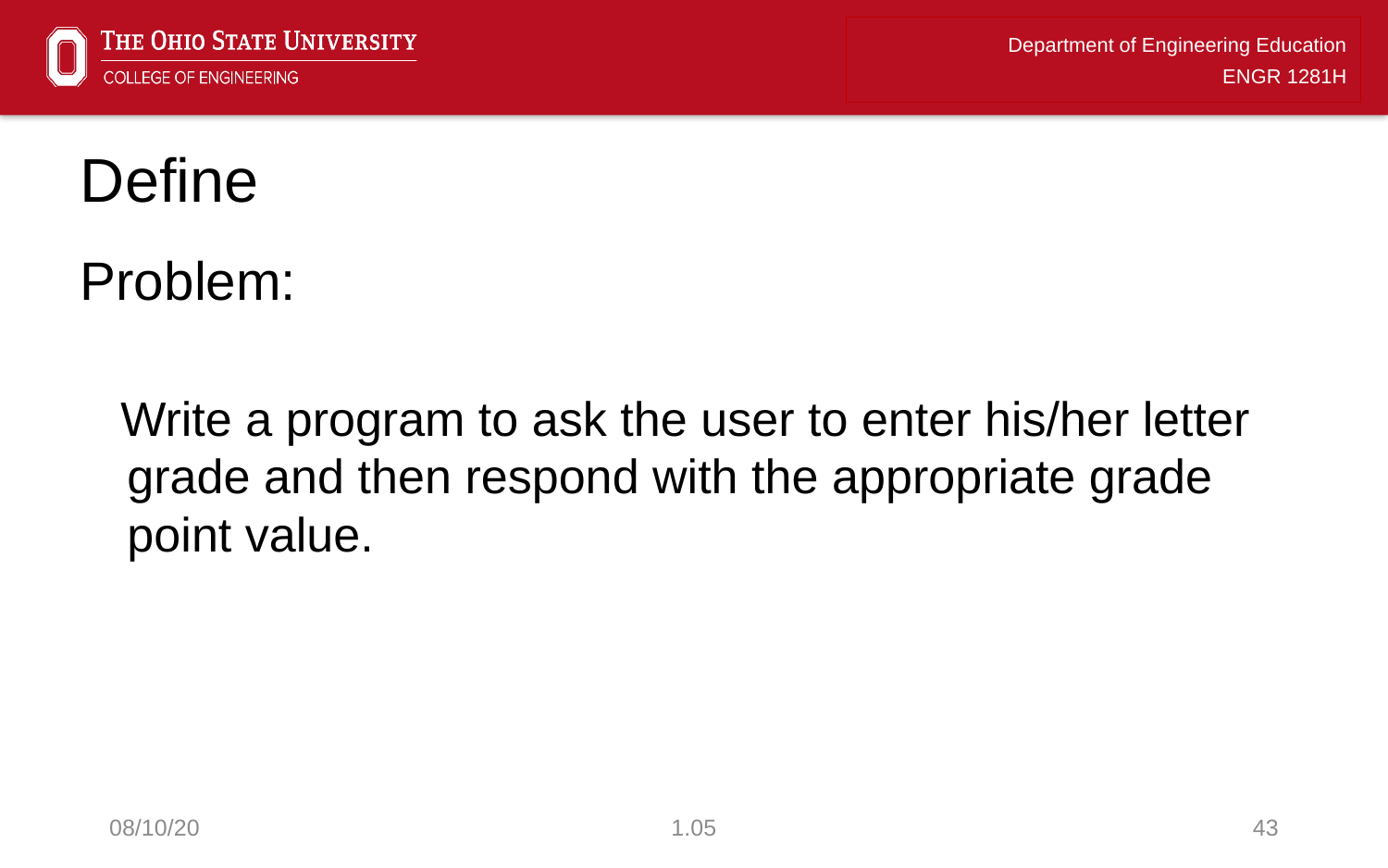

# Define
Problem:

   Write a program to ask the user to enter his/her letter grade and then respond with the appropriate grade point value.
08/10/20
1.05
43